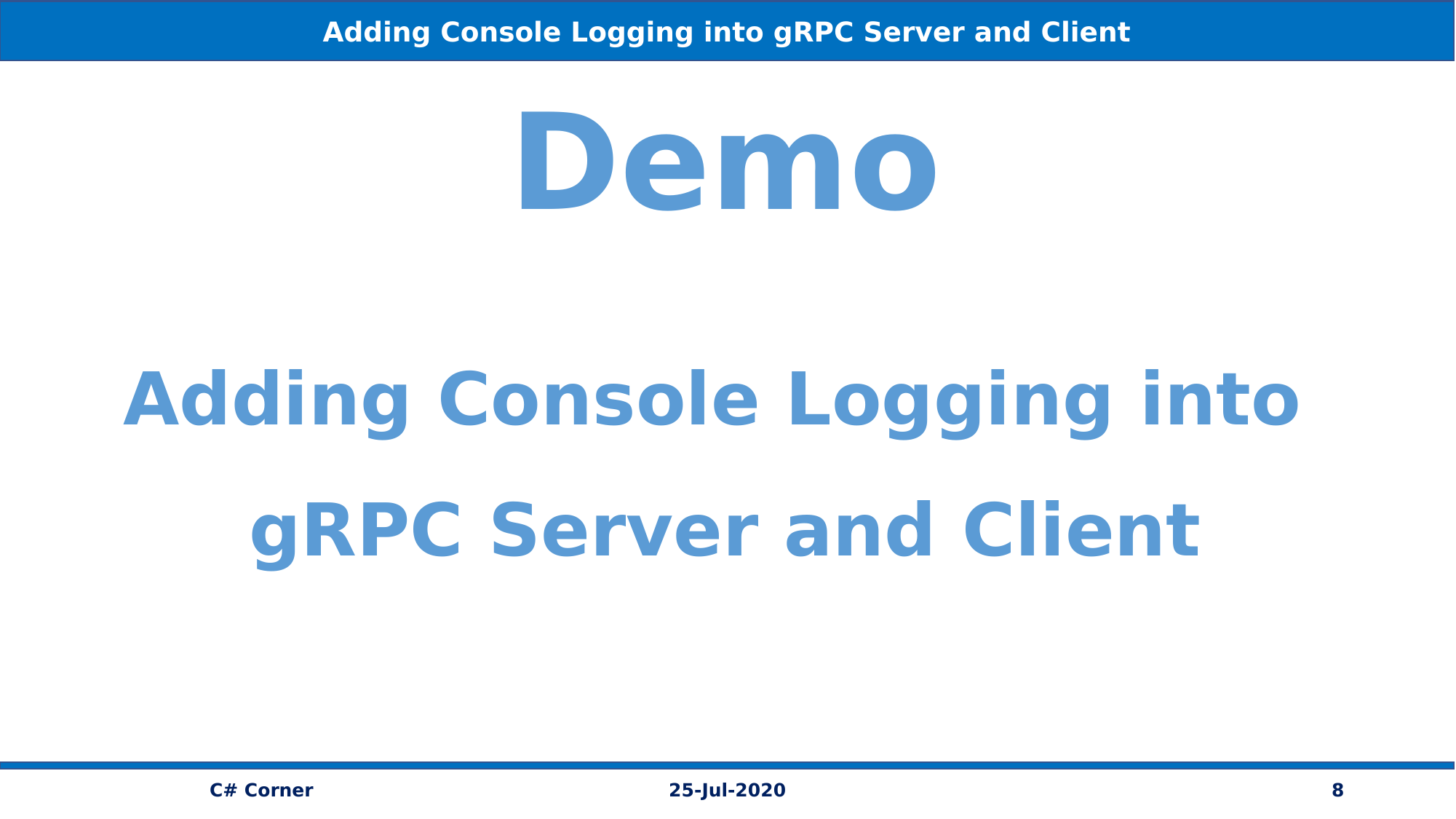

Adding Console Logging into gRPC Server and Client
Demo

Adding Console Logging into
gRPC Server and Client

25-Jul-2020
8
C# Corner